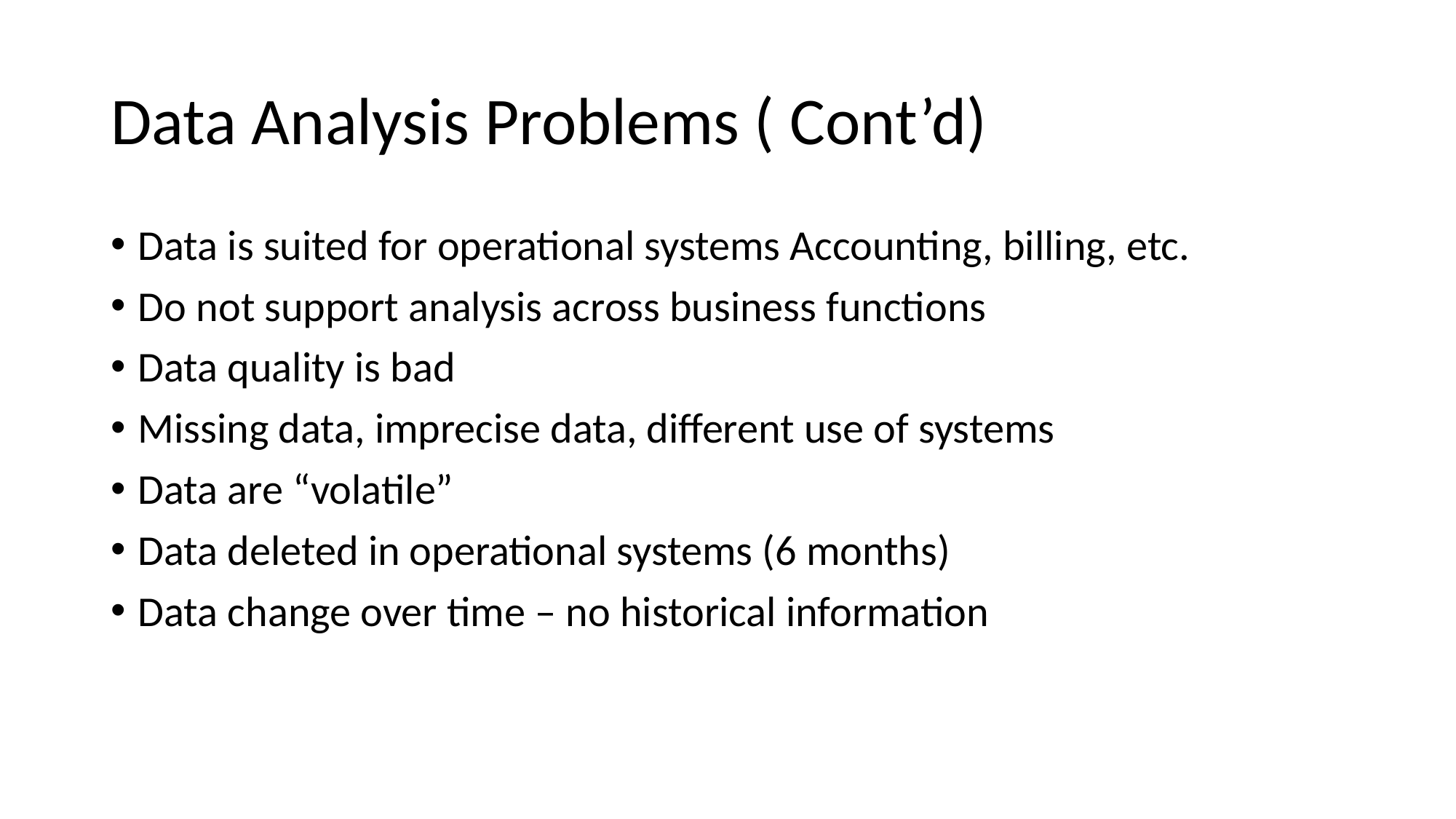

# Data Analysis Problems ( Cont’d)
Data is suited for operational systems Accounting, billing, etc.
Do not support analysis across business functions
Data quality is bad
Missing data, imprecise data, different use of systems
Data are “volatile”
Data deleted in operational systems (6 months)
Data change over time – no historical information